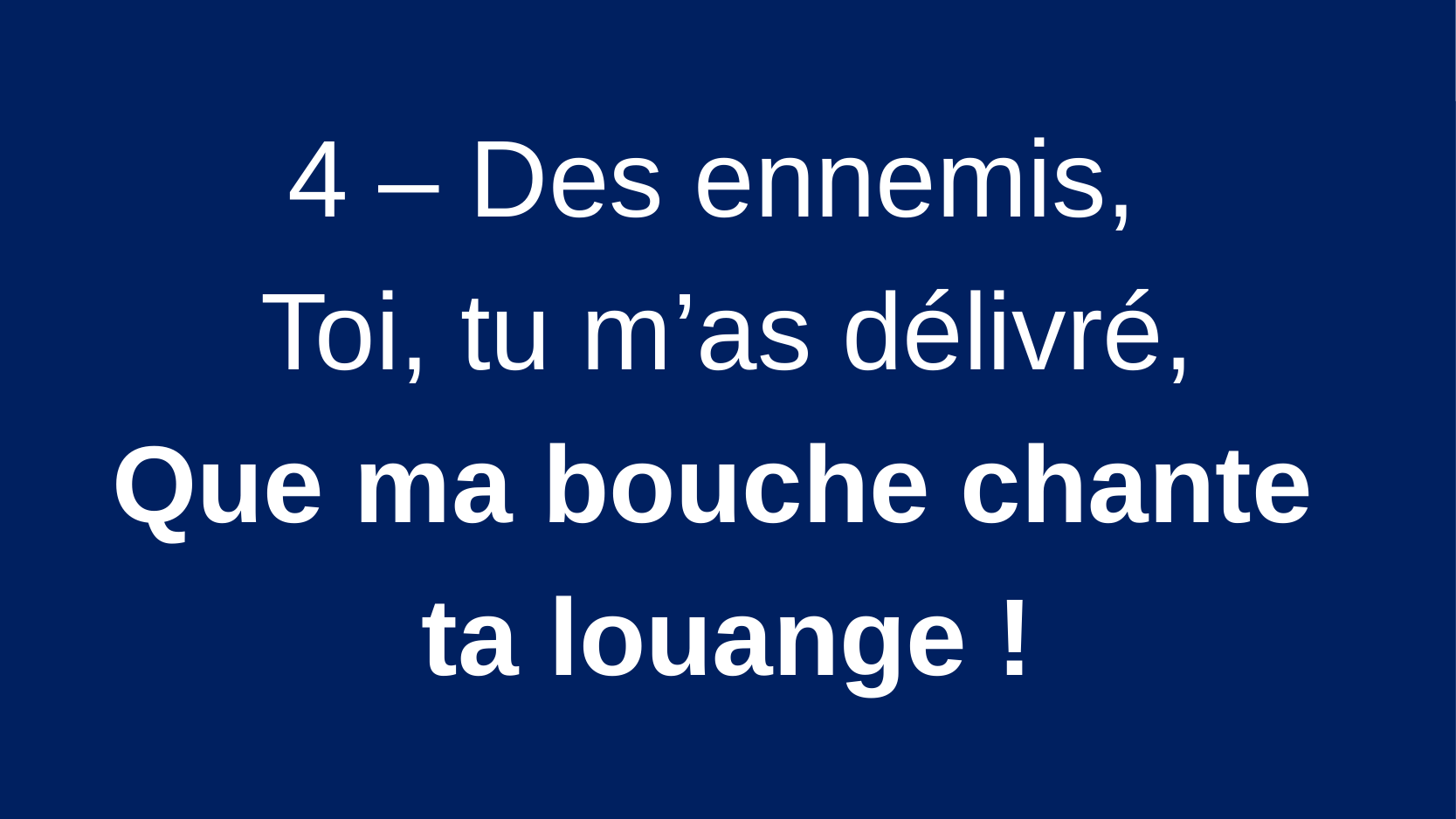

4 – Des ennemis,
Toi, tu m’as délivré,
Que ma bouche chante
ta louange !